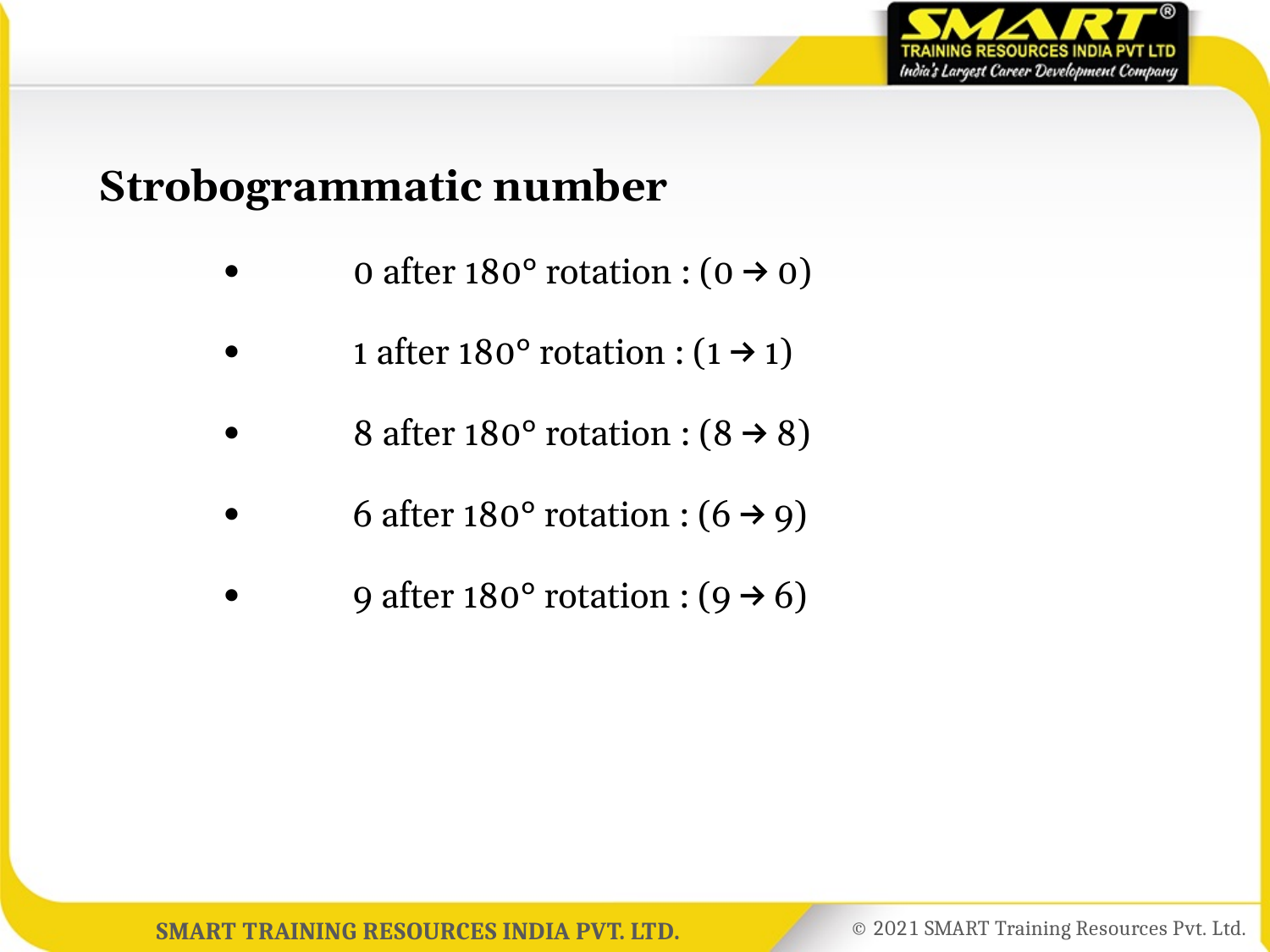

Strobogrammatic number
	•	0 after 180° rotation : (0 → 0)
	• 	1 after 180° rotation : (1 → 1)
	• 	8 after 180° rotation : (8 → 8)
	• 	6 after 180° rotation : (6 → 9)
	• 	9 after 180° rotation : (9 → 6)